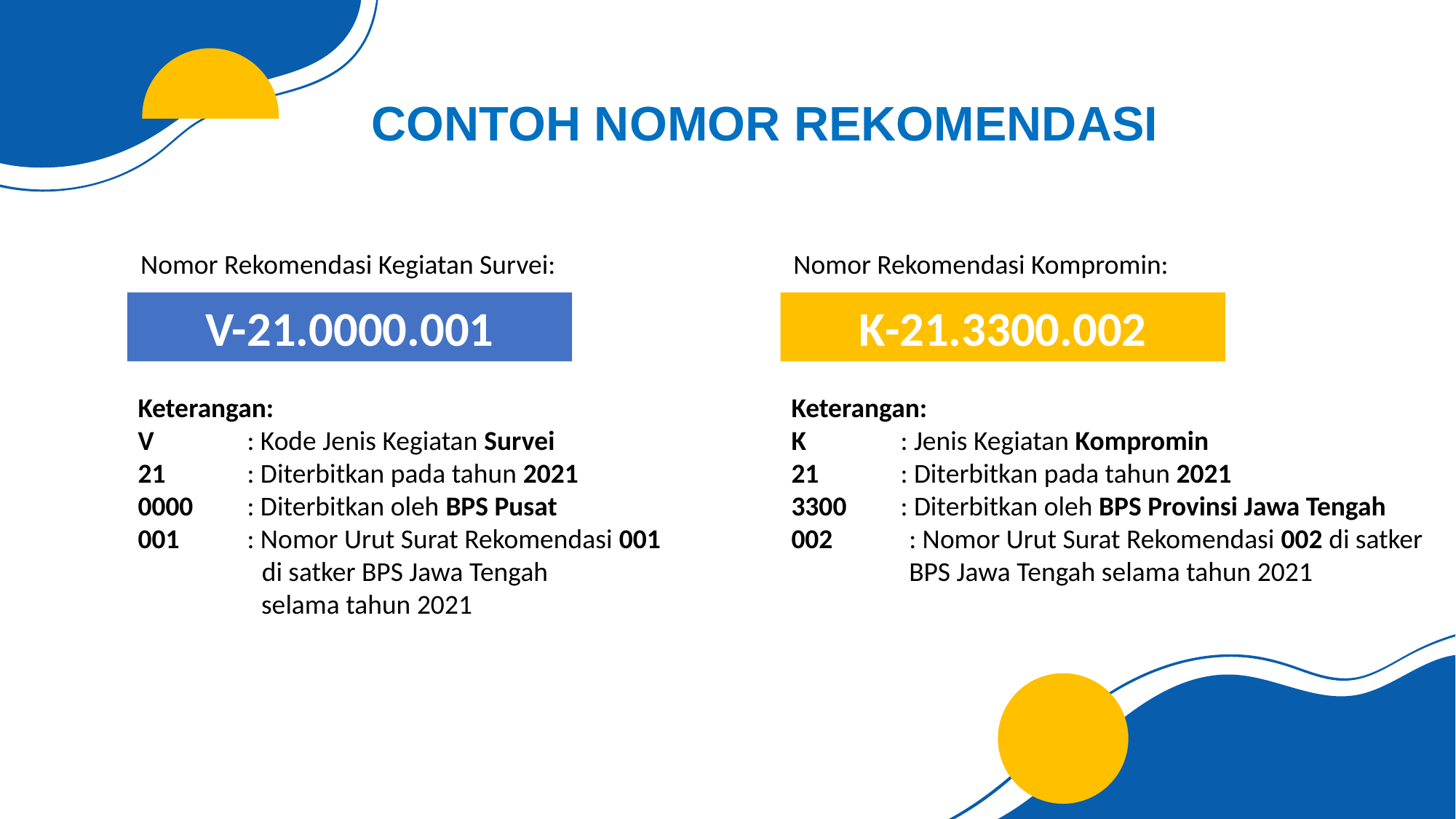

CONTOH NOMOR REKOMENDASI
Nomor Rekomendasi Kegiatan Survei:
Nomor Rekomendasi Kompromin:
V-21.0000.001
K-21.3300.002
Keterangan:
V	: Kode Jenis Kegiatan Survei
21	: Diterbitkan pada tahun 2021
0000	: Diterbitkan oleh BPS Pusat
001	: Nomor Urut Surat Rekomendasi 001
                    di satker BPS Jawa Tengah
                    selama tahun 2021

Keterangan:
K	: Jenis Kegiatan Kompromin
21	: Diterbitkan pada tahun 2021
3300	: Diterbitkan oleh BPS Provinsi Jawa Tengah
002	: Nomor Urut Surat Rekomendasi 002 di satker BPS Jawa Tengah selama tahun 2021